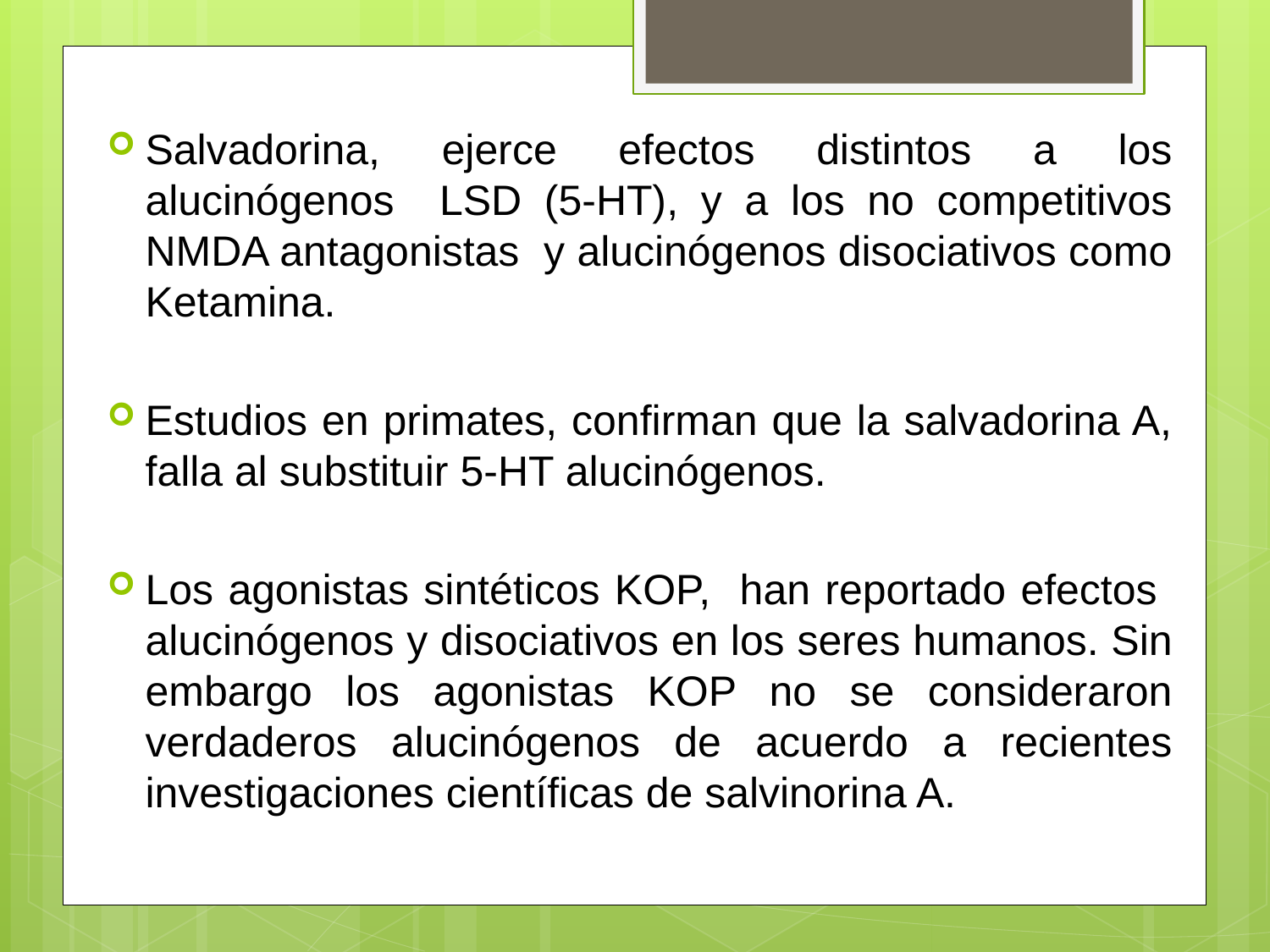

Salvadorina, ejerce efectos distintos a los alucinógenos  LSD (5-HT), y a los no competitivos NMDA antagonistas  y alucinógenos disociativos como Ketamina.

Estudios en primates, confirman que la salvadorina A, falla al substituir 5-HT alucinógenos.

Los agonistas sintéticos KOP,  han reportado efectos  alucinógenos y disociativos en los seres humanos. Sin embargo los agonistas KOP no se consideraron verdaderos alucinógenos de acuerdo a recientes investigaciones científicas de salvinorina A.